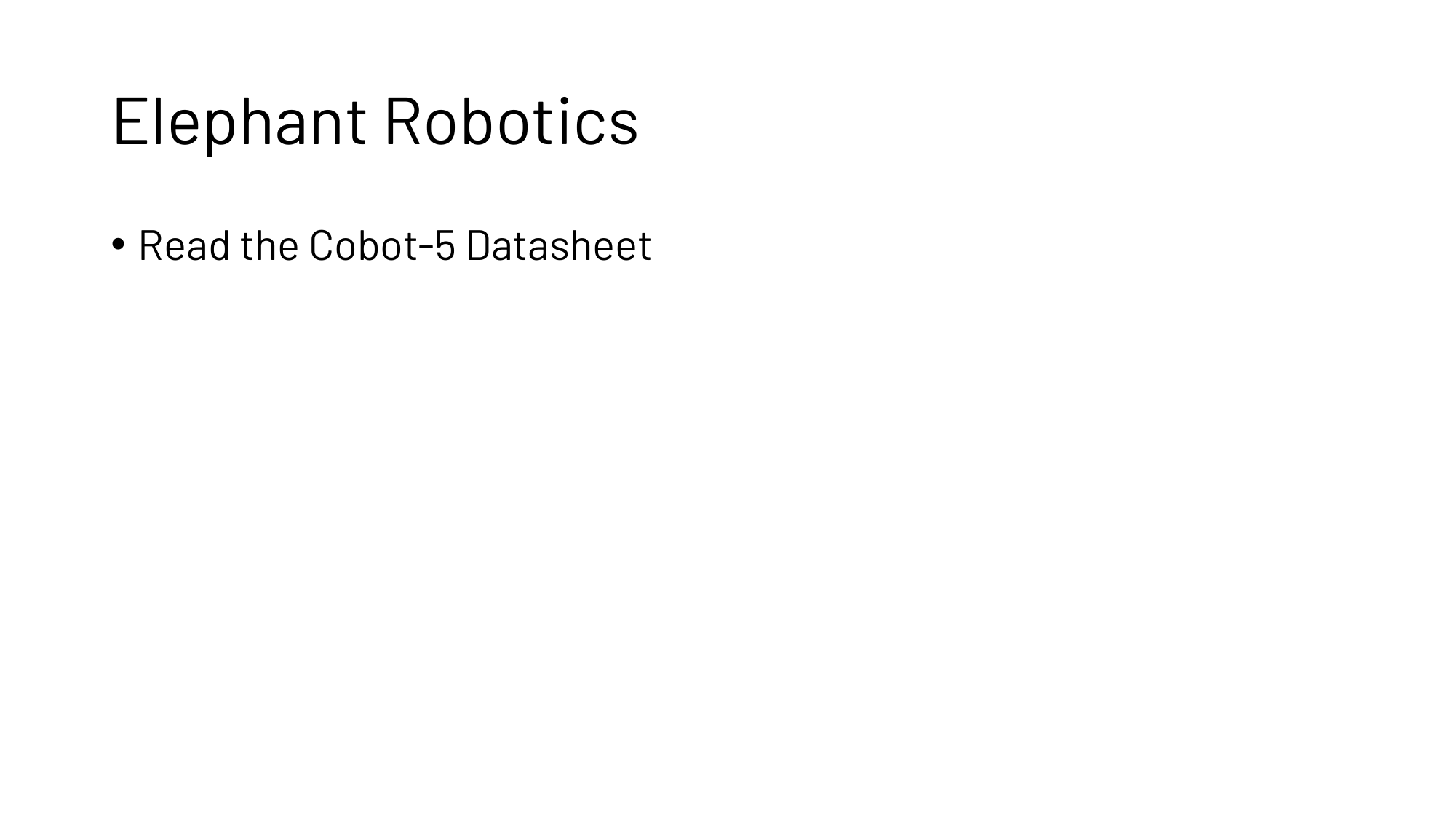

# Elephant Robotics
Read the Cobot-5 Datasheet